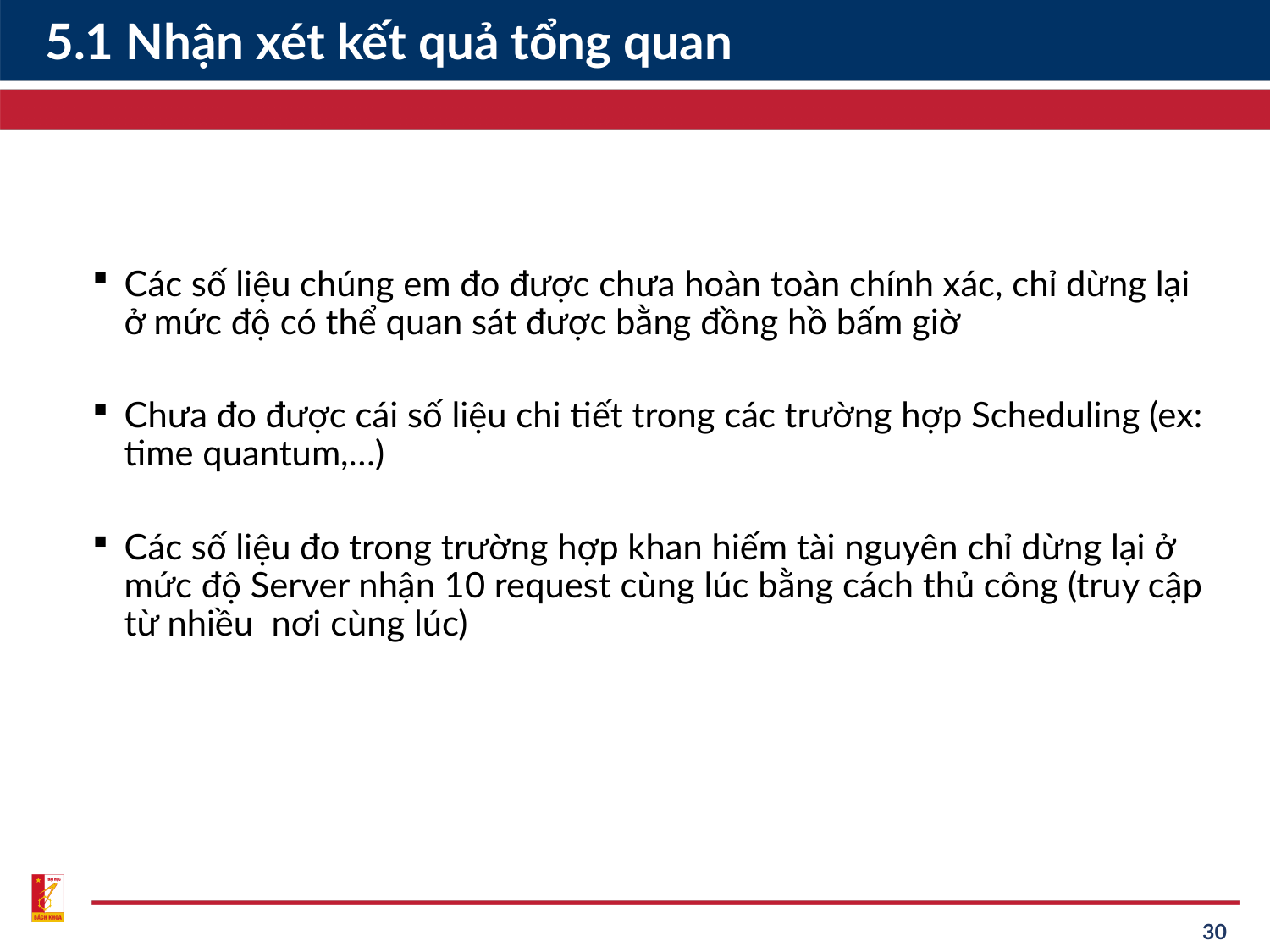

# 5.1 Nhận xét kết quả tổng quan

Các số liệu chúng em đo được chưa hoàn toàn chính xác, chỉ dừng lại ở mức độ có thể quan sát được bằng đồng hồ bấm giờ

Chưa đo được cái số liệu chi tiết trong các trường hợp Scheduling (ex: time quantum,…)

Các số liệu đo trong trường hợp khan hiếm tài nguyên chỉ dừng lại ở mức độ Server nhận 10 request cùng lúc bằng cách thủ công (truy cập từ nhiều  nơi cùng lúc)

30